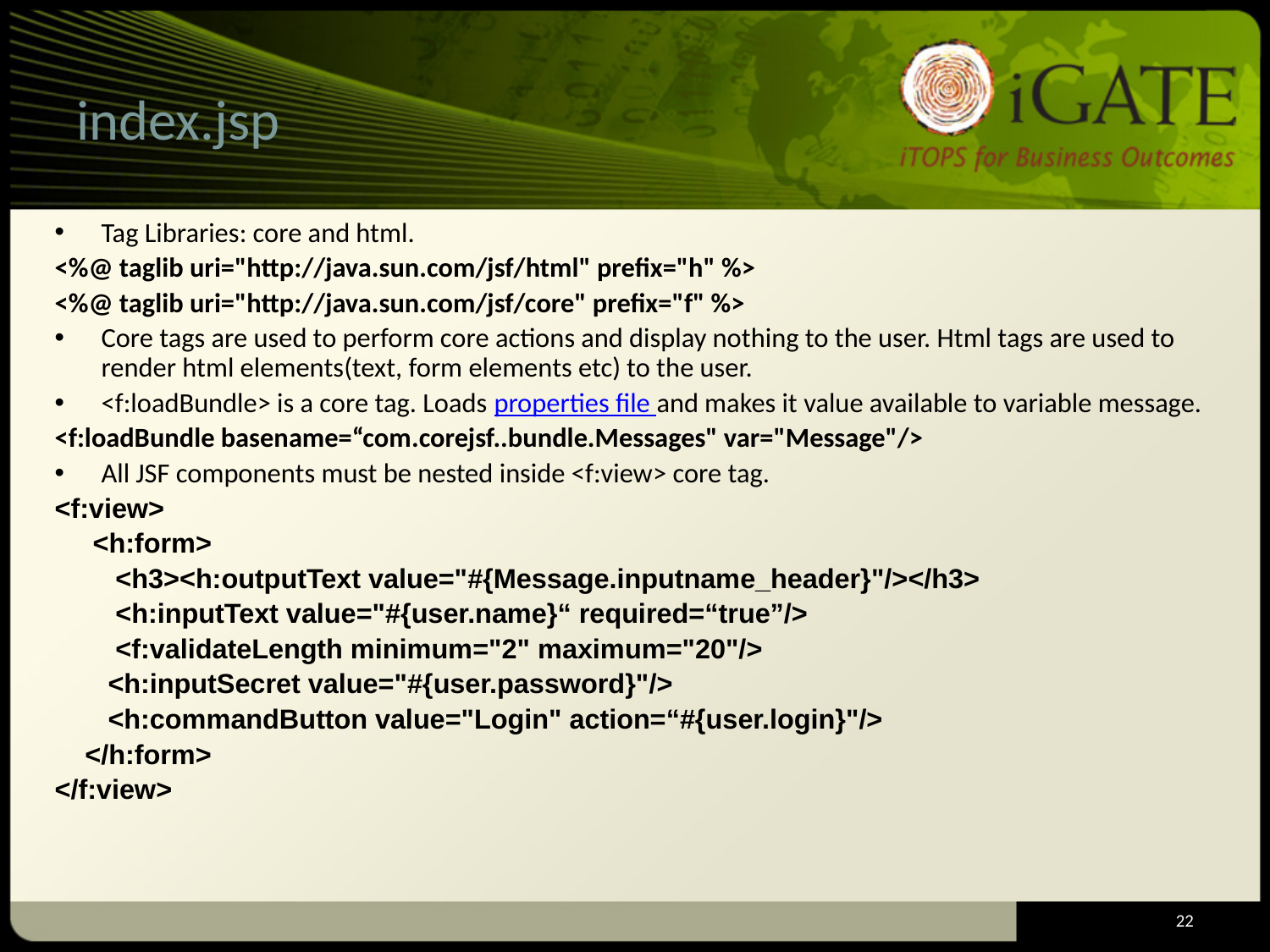

# index.jsp
Tag Libraries: core and html.
<%@ taglib uri="http://java.sun.com/jsf/html" prefix="h" %>
<%@ taglib uri="http://java.sun.com/jsf/core" prefix="f" %>
Core tags are used to perform core actions and display nothing to the user. Html tags are used to render html elements(text, form elements etc) to the user.
<f:loadBundle> is a core tag. Loads properties file and makes it value available to variable message.
<f:loadBundle basename=“com.corejsf..bundle.Messages" var="Message"/>
All JSF components must be nested inside <f:view> core tag.
<f:view>
     <h:form>
        <h3><h:outputText value="#{Message.inputname_header}"/></h3>
        <h:inputText value="#{user.name}“ required=“true”/>
        <f:validateLength minimum="2" maximum="20"/>
       <h:inputSecret value="#{user.password}"/>
       <h:commandButton value="Login" action=“#{user.login}"/>
    </h:form>
</f:view>

22